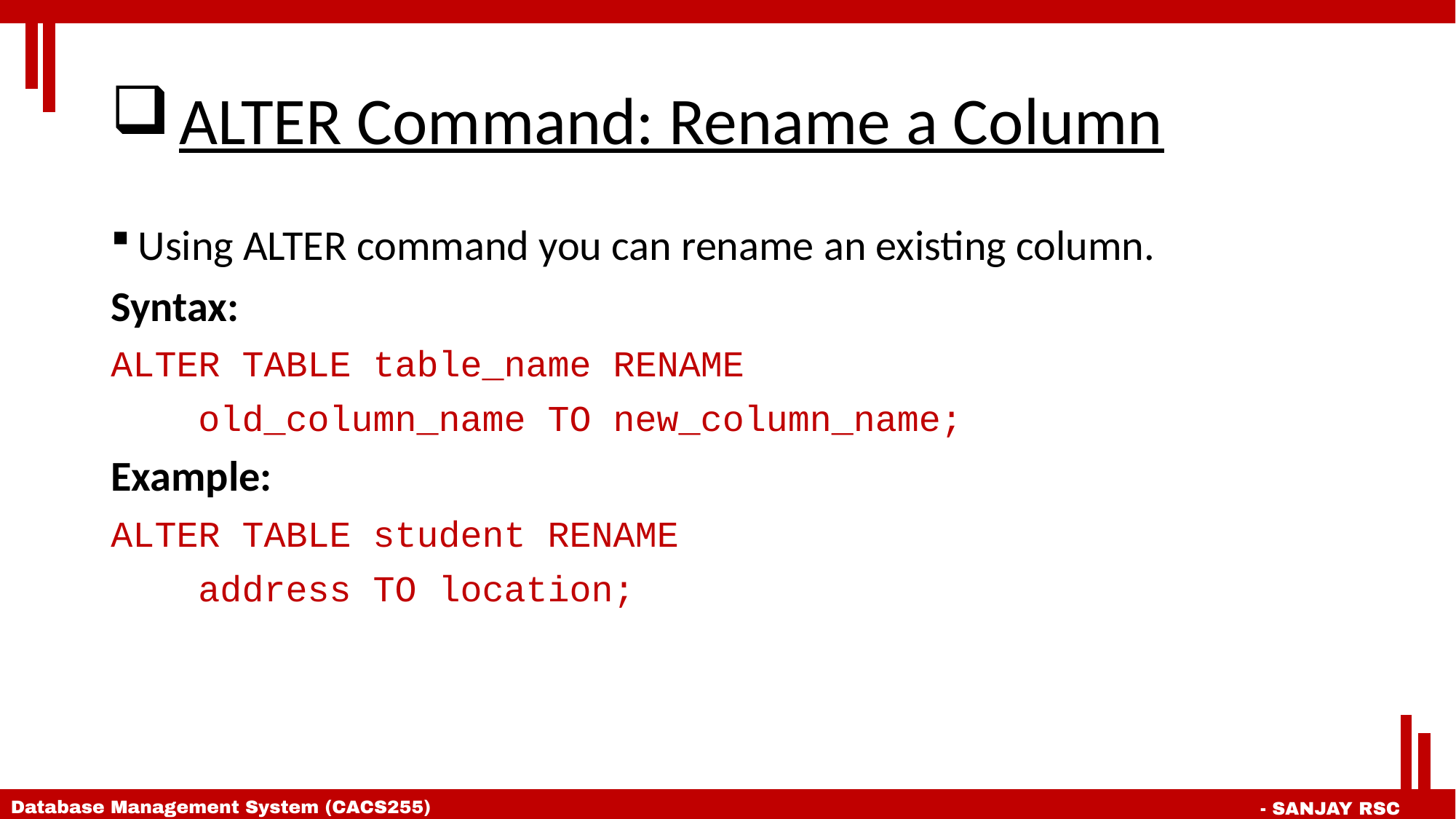

# ALTER Command: Rename a Column
Using ALTER command you can rename an existing column.
Syntax:
ALTER TABLE table_name RENAME
    old_column_name TO new_column_name;
Example:
ALTER TABLE student RENAME
    address TO location;